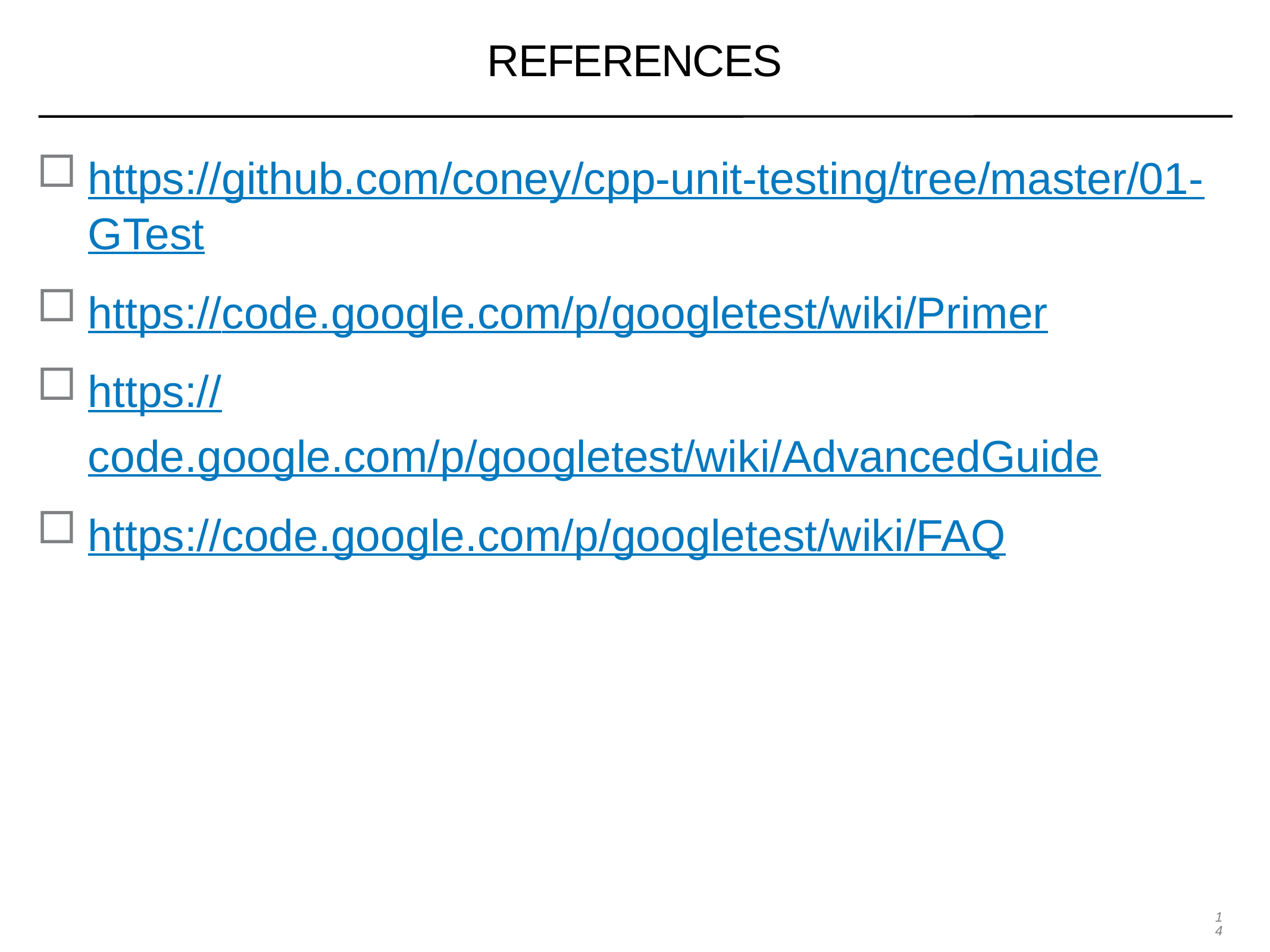

# References
https://github.com/coney/cpp-unit-testing/tree/master/01-GTest
https://code.google.com/p/googletest/wiki/Primer
https://code.google.com/p/googletest/wiki/AdvancedGuide
https://code.google.com/p/googletest/wiki/FAQ

14